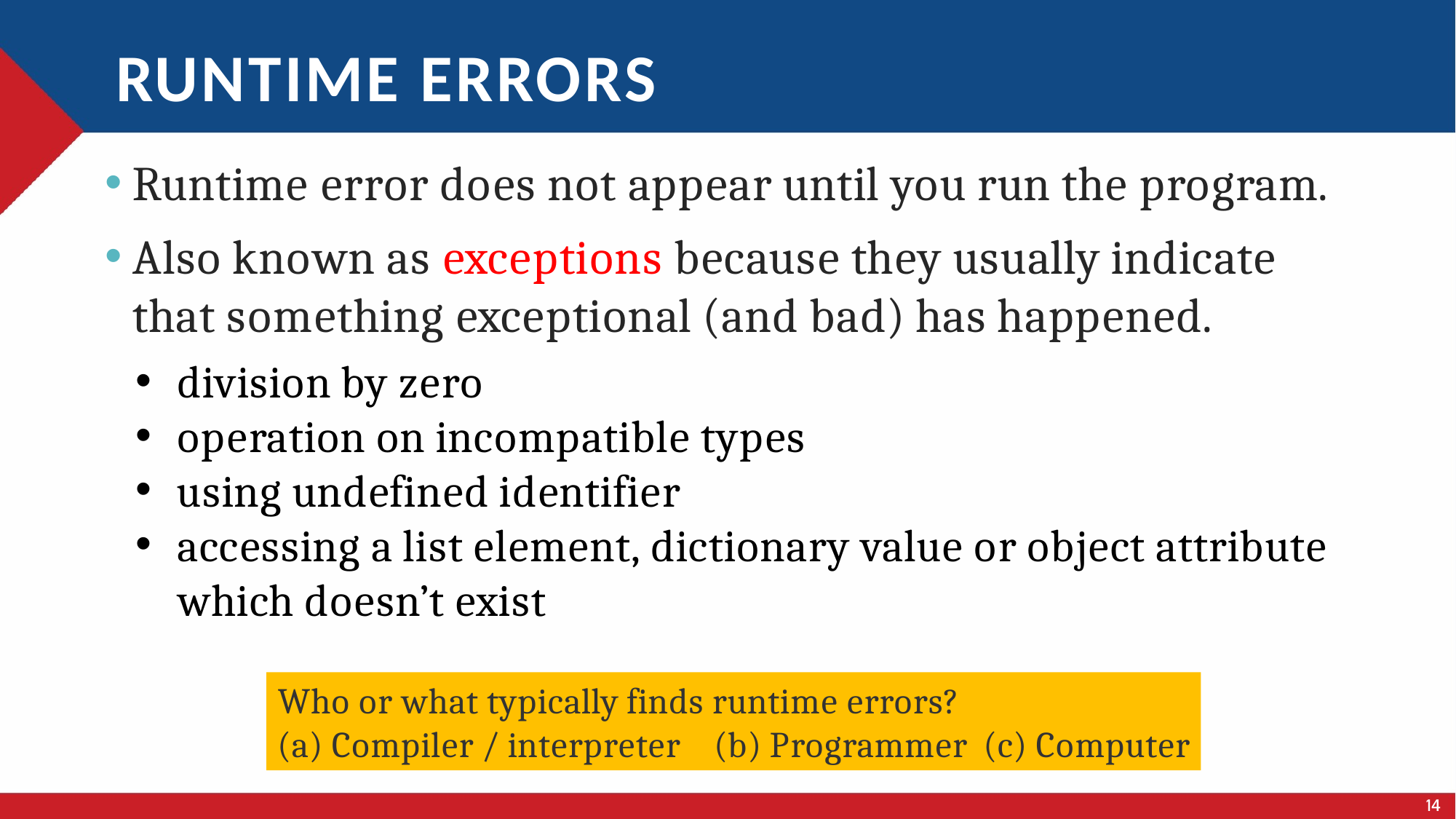

# Runtime errors
Runtime error does not appear until you run the program.
Also known as exceptions because they usually indicate that something exceptional (and bad) has happened.

division by zero
operation on incompatible types
using undefined identifier
accessing a list element, dictionary value or object attribute which doesn’t exist
Who or what typically finds runtime errors?
(a) Compiler / interpreter	(b) Programmer  (c) Computer
14